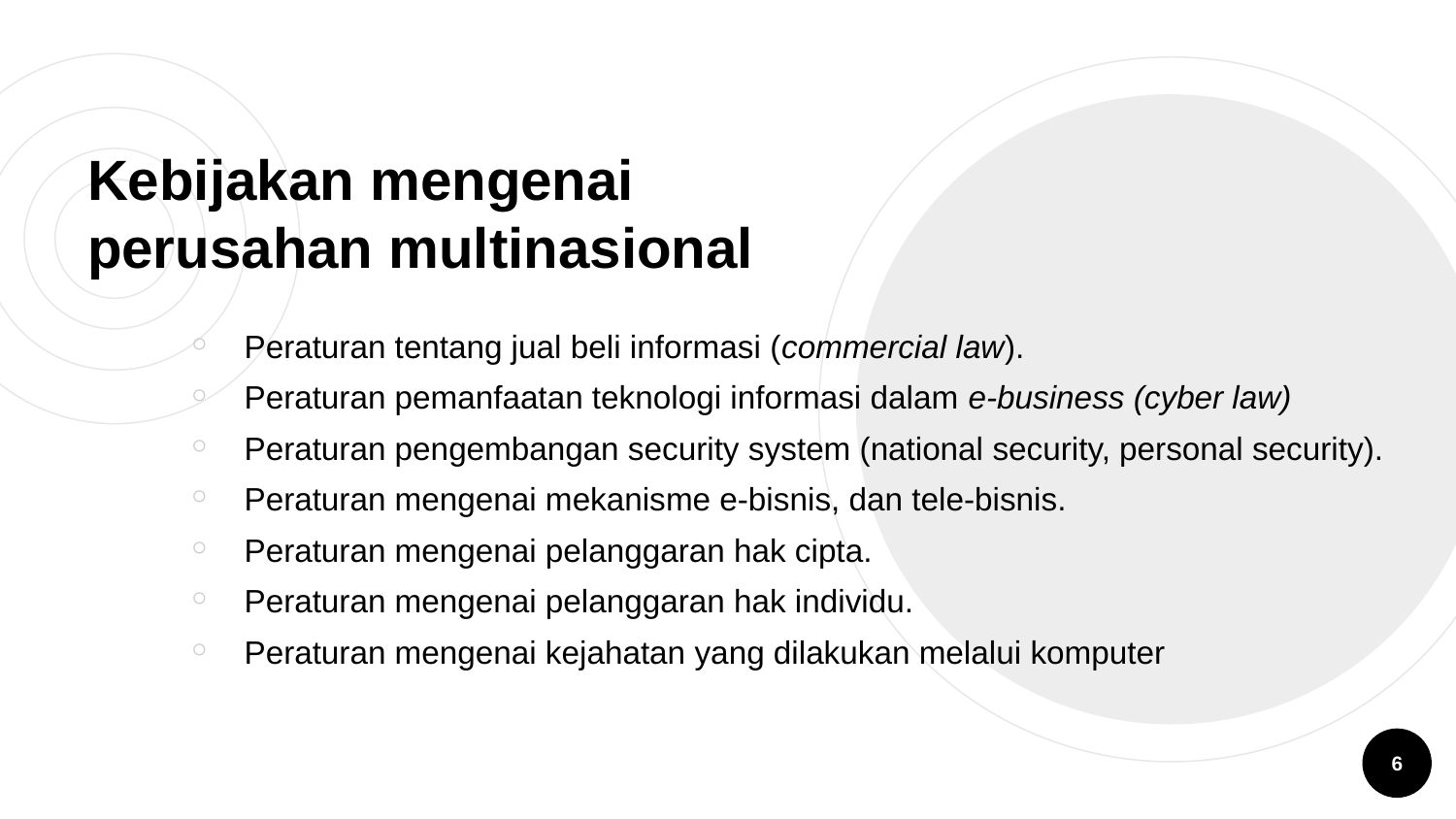

# Kebijakan mengenai perusahan multinasional
Peraturan tentang jual beli informasi (commercial law).
Peraturan pemanfaatan teknologi informasi dalam e-business (cyber law)
Peraturan pengembangan security system (national security, personal security).
Peraturan mengenai mekanisme e-bisnis, dan tele-bisnis.
Peraturan mengenai pelanggaran hak cipta.
Peraturan mengenai pelanggaran hak individu.
Peraturan mengenai kejahatan yang dilakukan melalui komputer
6